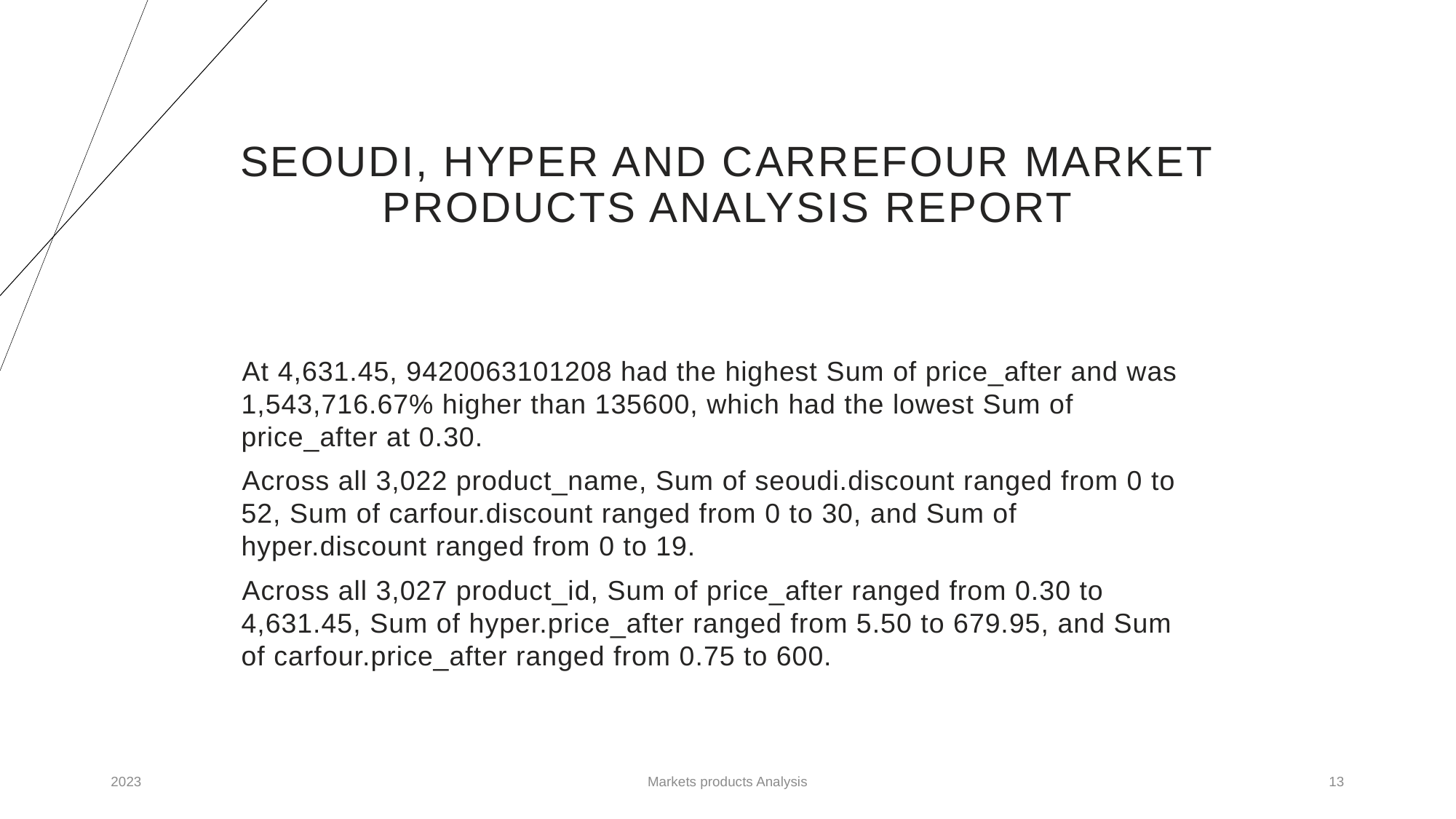

# Seoudi, hyper and Carrefour market products analysis report
﻿At 4,631.45, 9420063101208 had the highest Sum of price_after and was 1,543,716.67% higher than 135600, which had the lowest Sum of price_after at 0.30.
﻿﻿Across all 3,022 product_name, Sum of seoudi.discount ranged from 0 to 52, Sum of carfour.discount ranged from 0 to 30, and Sum of hyper.discount ranged from 0 to 19.
﻿Across all 3,027 product_id, Sum of price_after ranged from 0.30 to 4,631.45, Sum of hyper.price_after ranged from 5.50 to 679.95, and Sum of carfour.price_after ranged from 0.75 to 600.
2023
Markets products Analysis
13